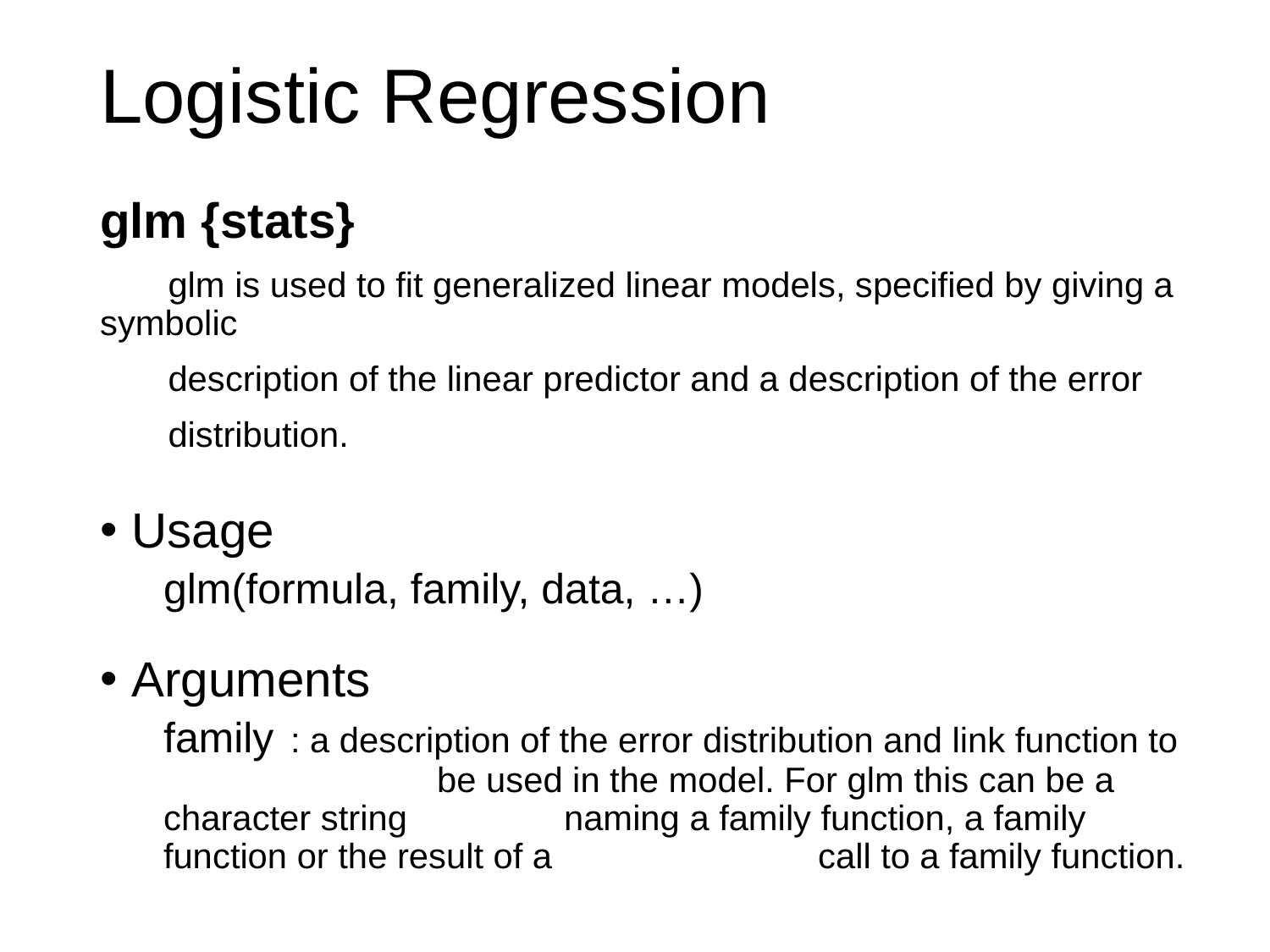

# Logistic Regression
glm {stats}
       glm is used to fit generalized linear models, specified by giving a symbolic
       description of the linear predictor and a description of the error
       distribution.

Usage
glm(formula, family, data, …)

Arguments
family	: a description of the error distribution and link function to 		  be used in the model. For glm this can be a character string 		  naming a family function, a family function or the result of a 		  call to a family function.